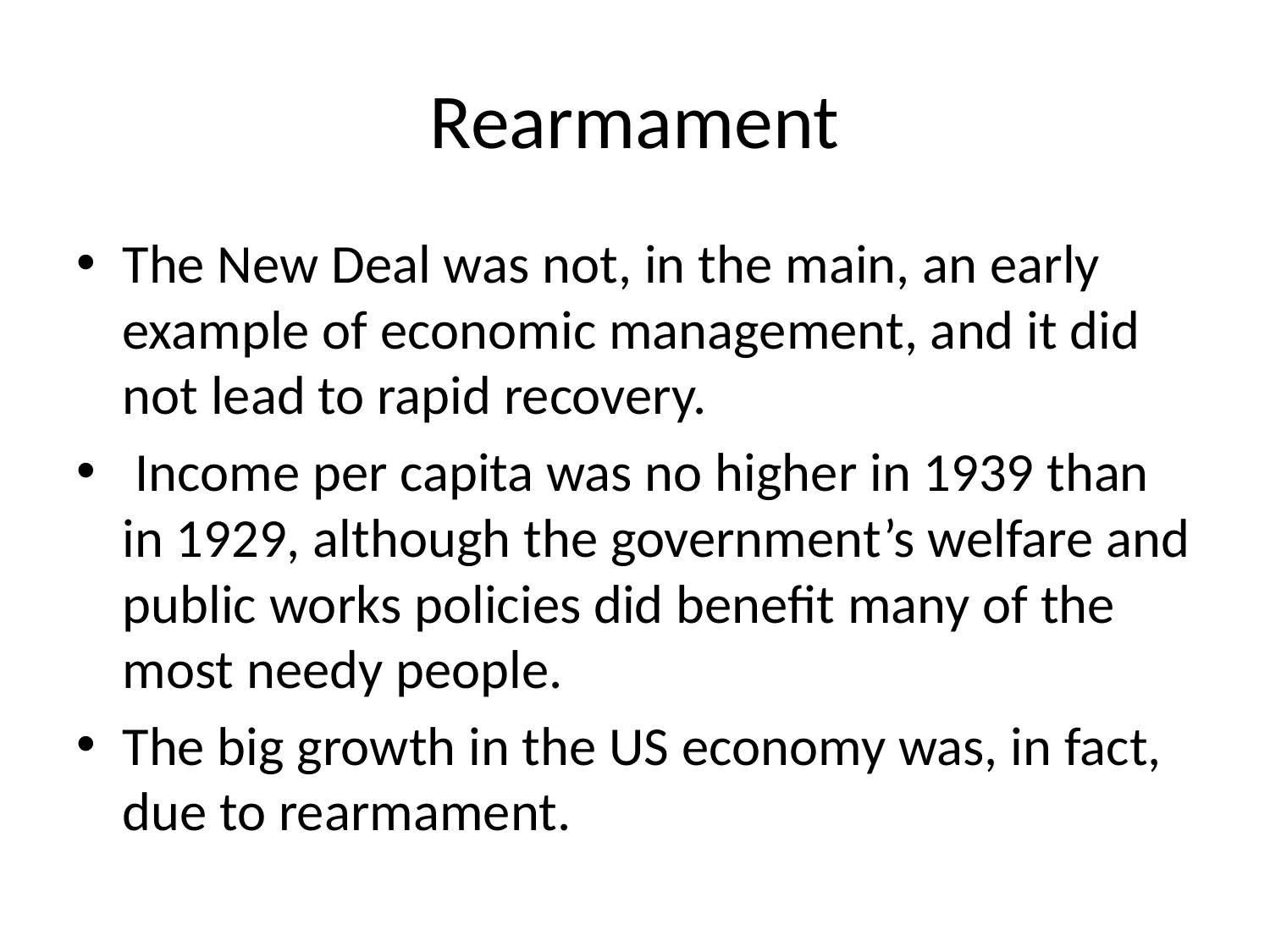

# Rearmament
The New Deal was not, in the main, an early example of economic management, and it did not lead to rapid recovery.
 Income per capita was no higher in 1939 than in 1929, although the government’s welfare and public works policies did benefit many of the most needy people.
The big growth in the US economy was, in fact, due to rearmament.